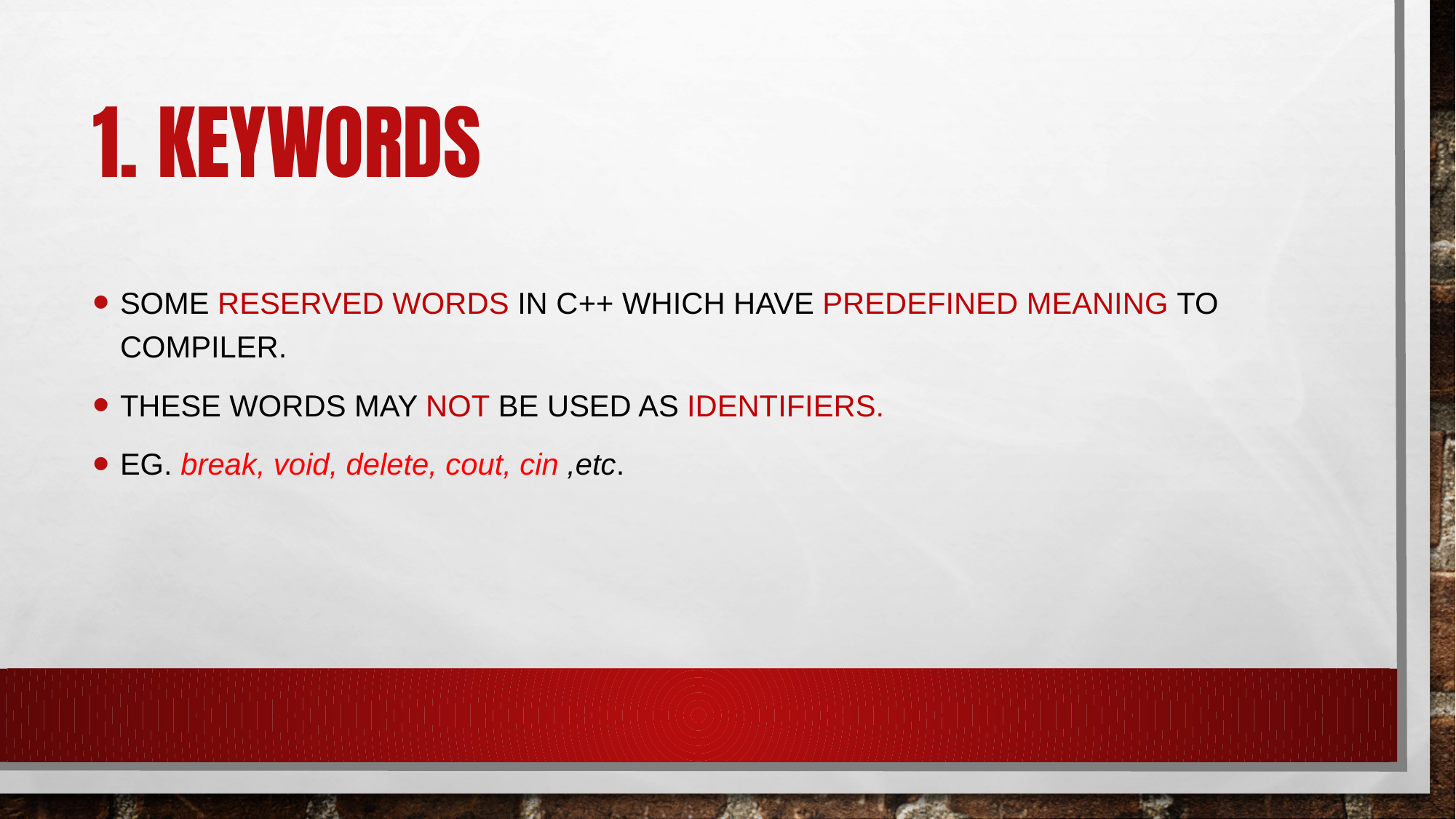

# 1. keywords
some reserved words in C++ which have predefined meaning to compiler.
These words may not be used as identifiers.
Eg. break, void, delete, cout, cin ,etc.